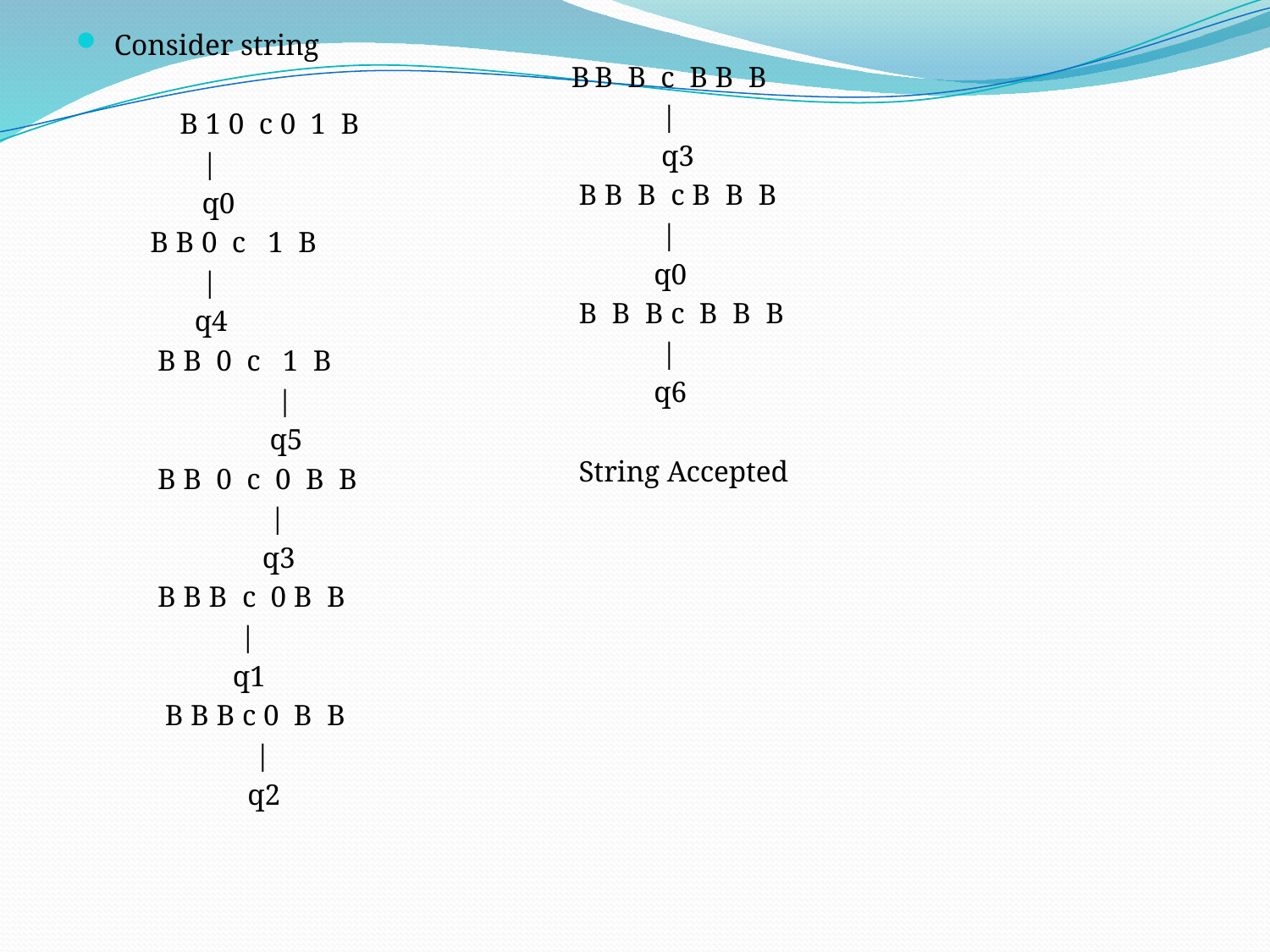

Consider string

              B 1 0  c 0  1  B
                 |
                 q0
          B B 0  c   1  B
                 |
                q4
           B B  0  c   1  B
	          |
	         q5
           B B  0  c  0  B  B
	         |
	        q3
           B B B  c  0 B  B
	     |
	    q1
            B B B c 0  B  B
	       |
	      q2

              B	B  B  c  B B  B
	         |
	         q3
               B B  B  c B  B  B
	         |
	        q0
               B  B  B c  B  B  B
	         |
	        q6

               String Accepted